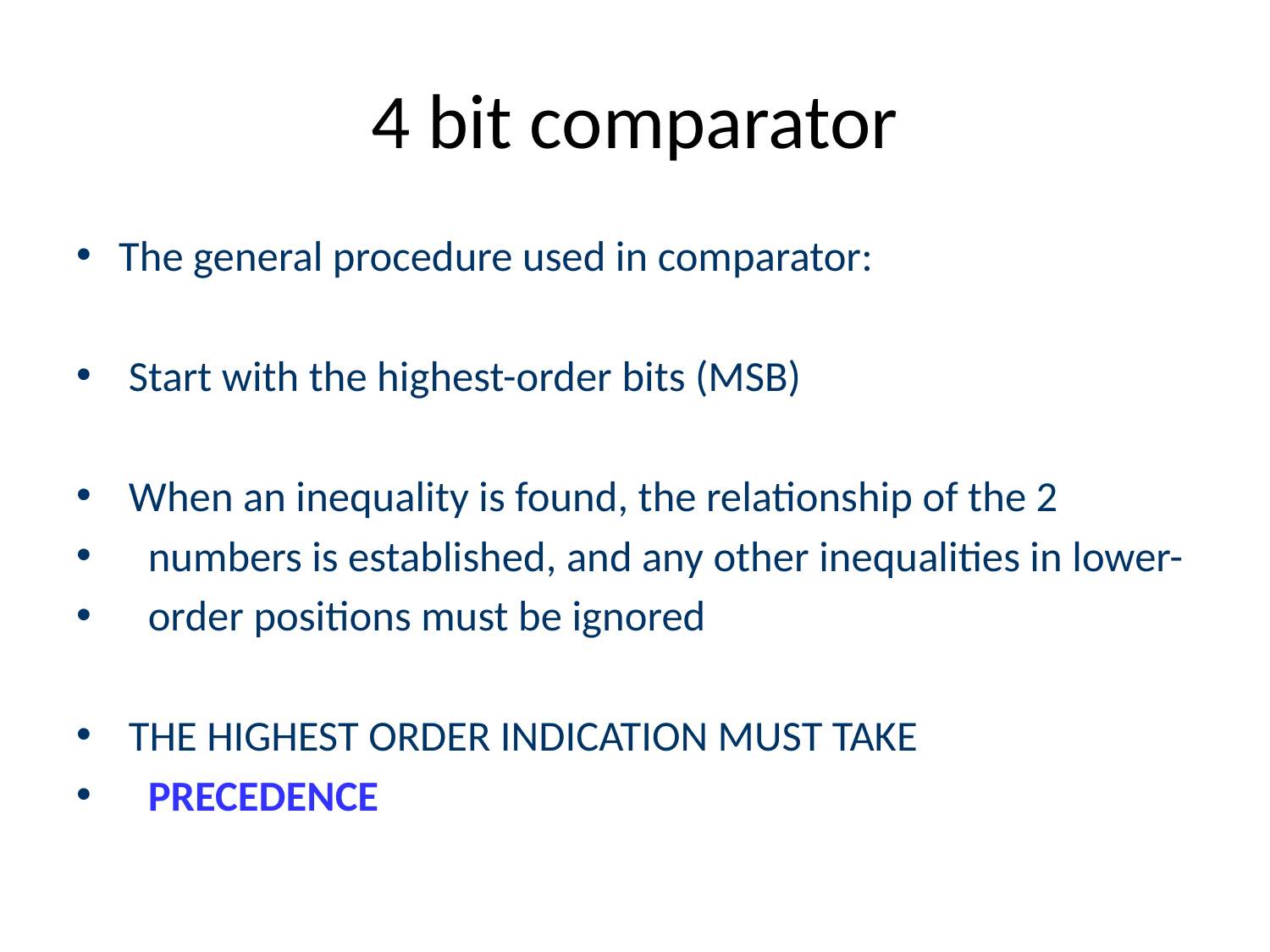

# 4 bit comparator
The general procedure used in comparator:

 Start with the highest-order bits (MSB)

 When an inequality is found, the relationship of the 2
   numbers is established, and any other inequalities in lower-
   order positions must be ignored

 THE HIGHEST ORDER INDICATION MUST TAKE
   PRECEDENCE